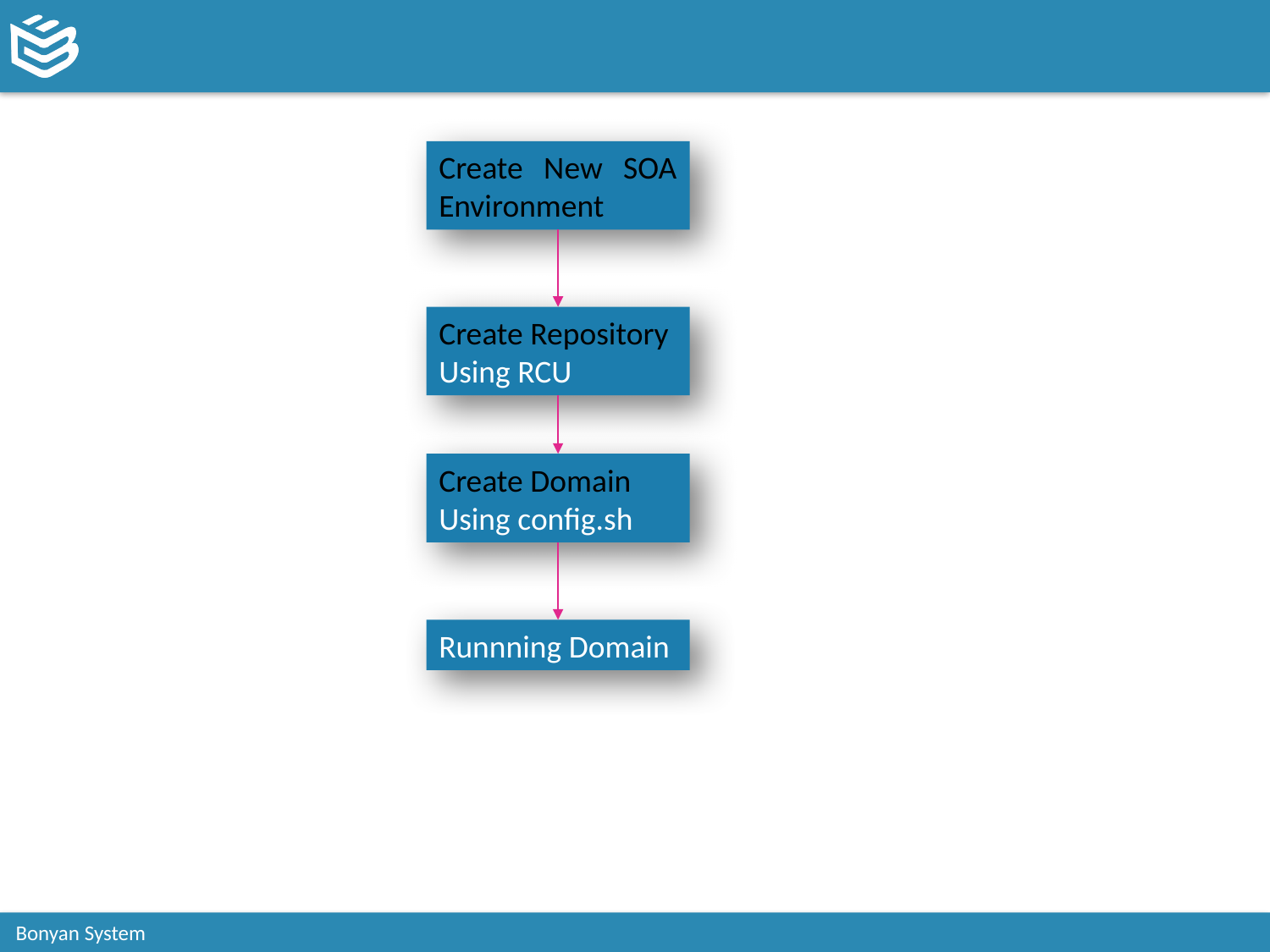

#
Create New SOA Environment
Create Repository
Using RCU
Create Domain
Using config.sh
Runnning Domain